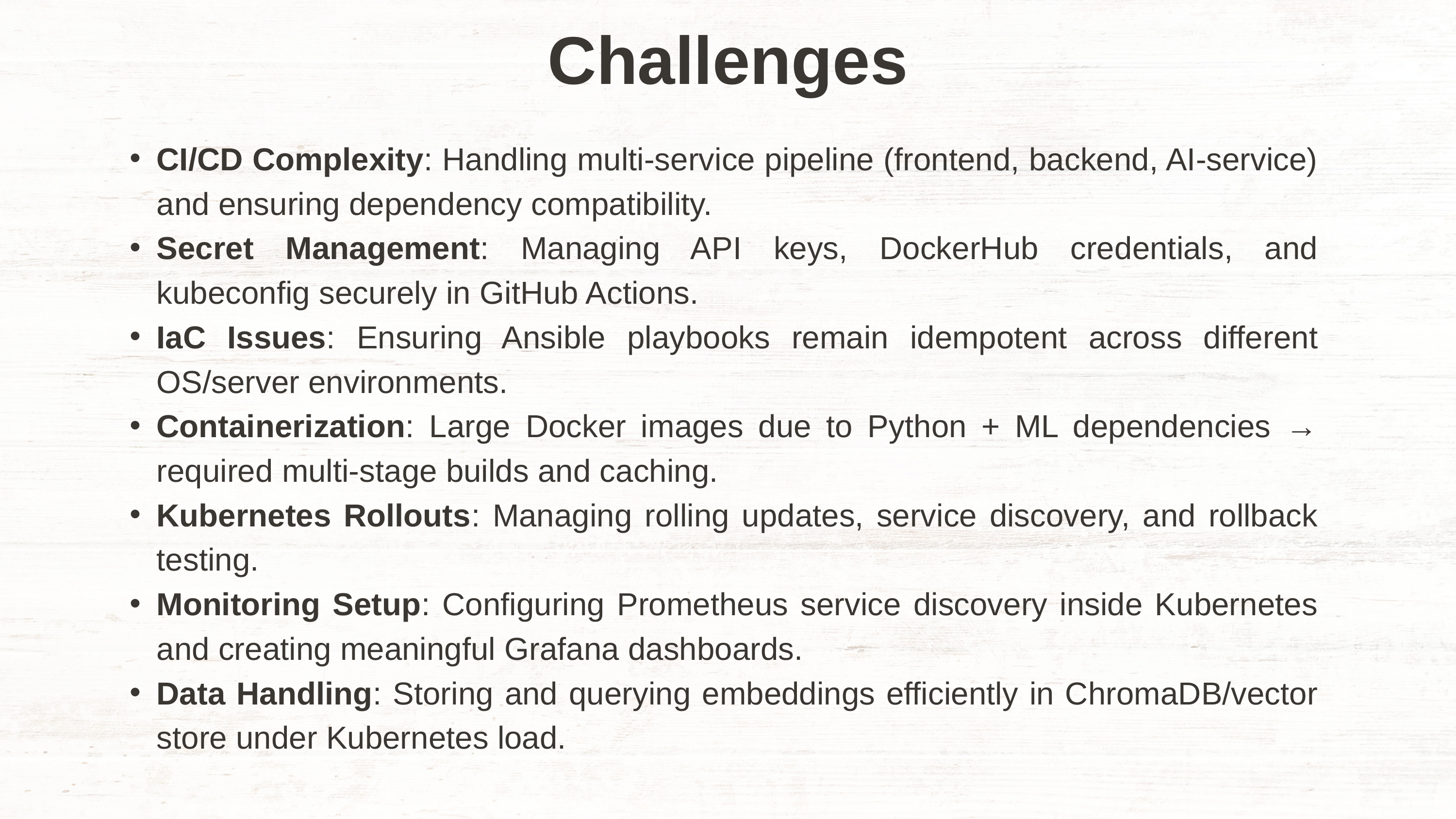

Challenges
CI/CD Complexity: Handling multi-service pipeline (frontend, backend, AI-service) and ensuring dependency compatibility.
Secret Management: Managing API keys, DockerHub credentials, and kubeconfig securely in GitHub Actions.
IaC Issues: Ensuring Ansible playbooks remain idempotent across different OS/server environments.
Containerization: Large Docker images due to Python + ML dependencies → required multi-stage builds and caching.
Kubernetes Rollouts: Managing rolling updates, service discovery, and rollback testing.
Monitoring Setup: Configuring Prometheus service discovery inside Kubernetes and creating meaningful Grafana dashboards.
Data Handling: Storing and querying embeddings efficiently in ChromaDB/vector store under Kubernetes load.